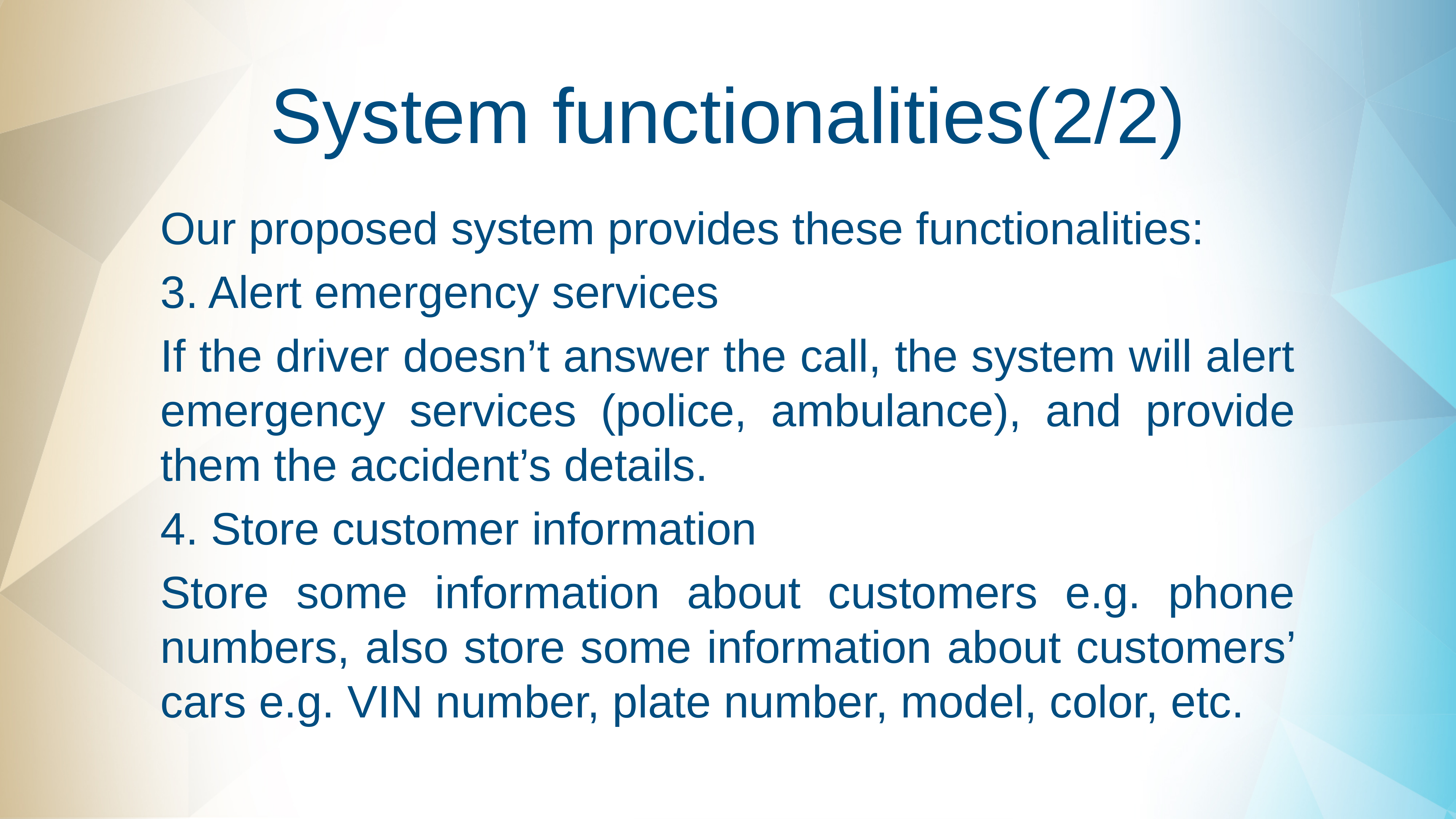

# System functionalities(2/2)

Our proposed system provides these functionalities:
3. Alert emergency services
If the driver doesn’t answer the call, the system will alert emergency services (police, ambulance), and provide them the accident’s details.
4. Store customer information
Store some information about customers e.g. phone numbers, also store some information about customers’ cars e.g. VIN number, plate number, model, color, etc.